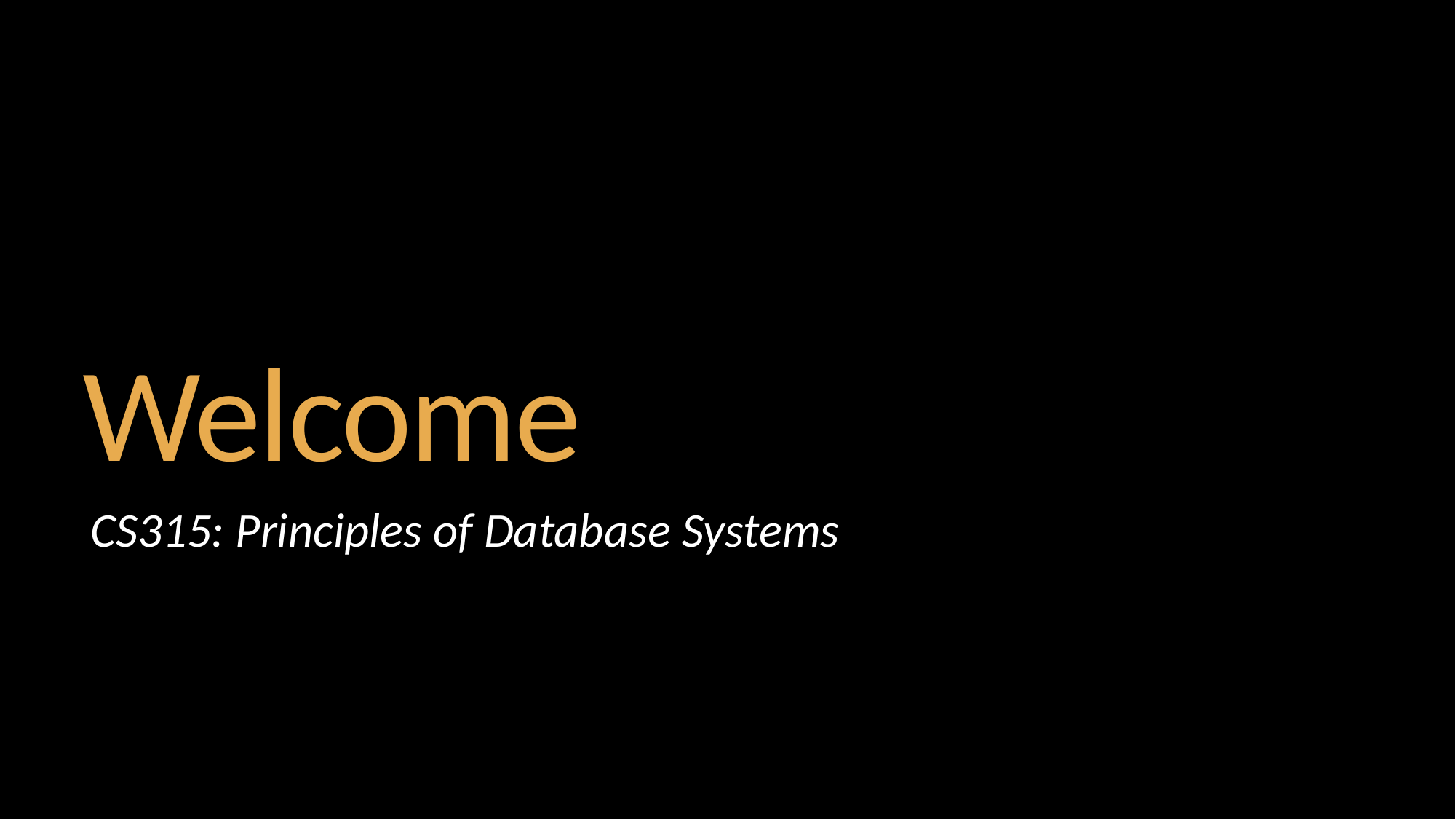

# Welcome
CS315: Principles of Database Systems